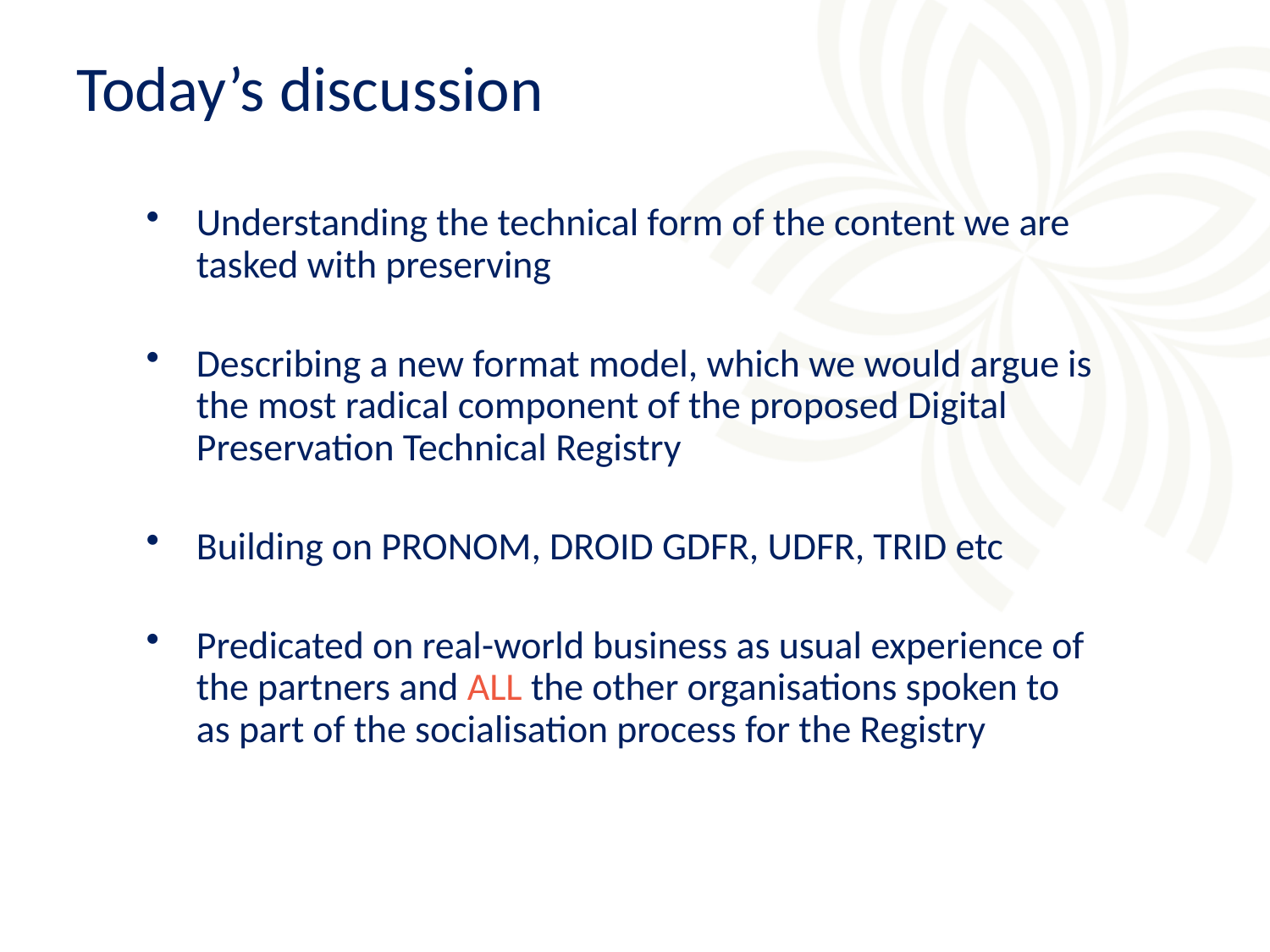

Today’s discussion
Understanding the technical form of the content we are tasked with preserving

Describing a new format model, which we would argue is the most radical component of the proposed Digital Preservation Technical Registry

Building on PRONOM, DROID GDFR, UDFR, TRID etc

Predicated on real-world business as usual experience of the partners and ALL the other organisations spoken to as part of the socialisation process for the Registry